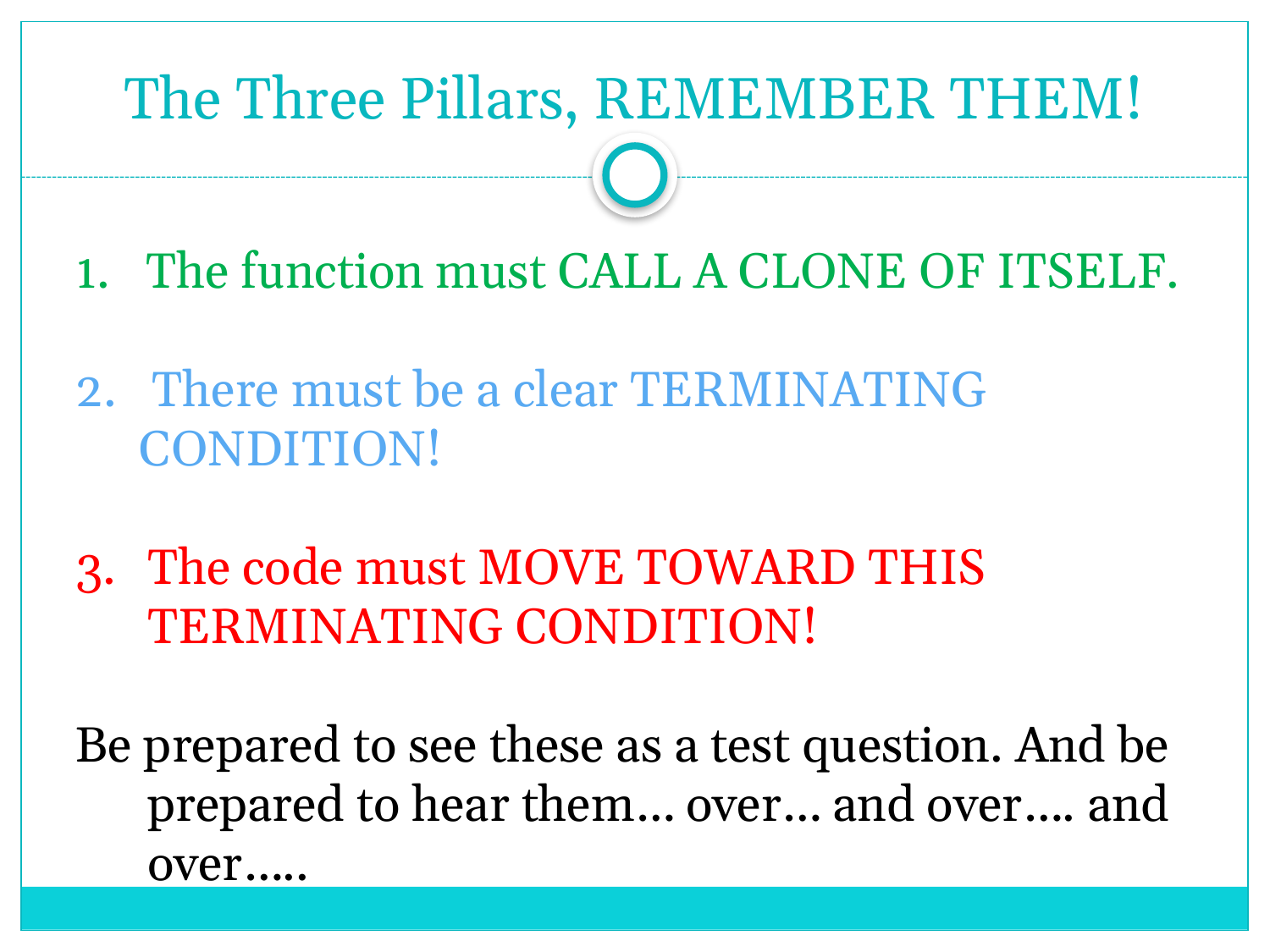

# The Three Pillars, REMEMBER THEM!
1.   The function must CALL A CLONE OF ITSELF.

2.   There must be a clear TERMINATING CONDITION!

The code must MOVE TOWARD THIS TERMINATING CONDITION!

Be prepared to see these as a test question. And be prepared to hear them… over… and over…. and over…..